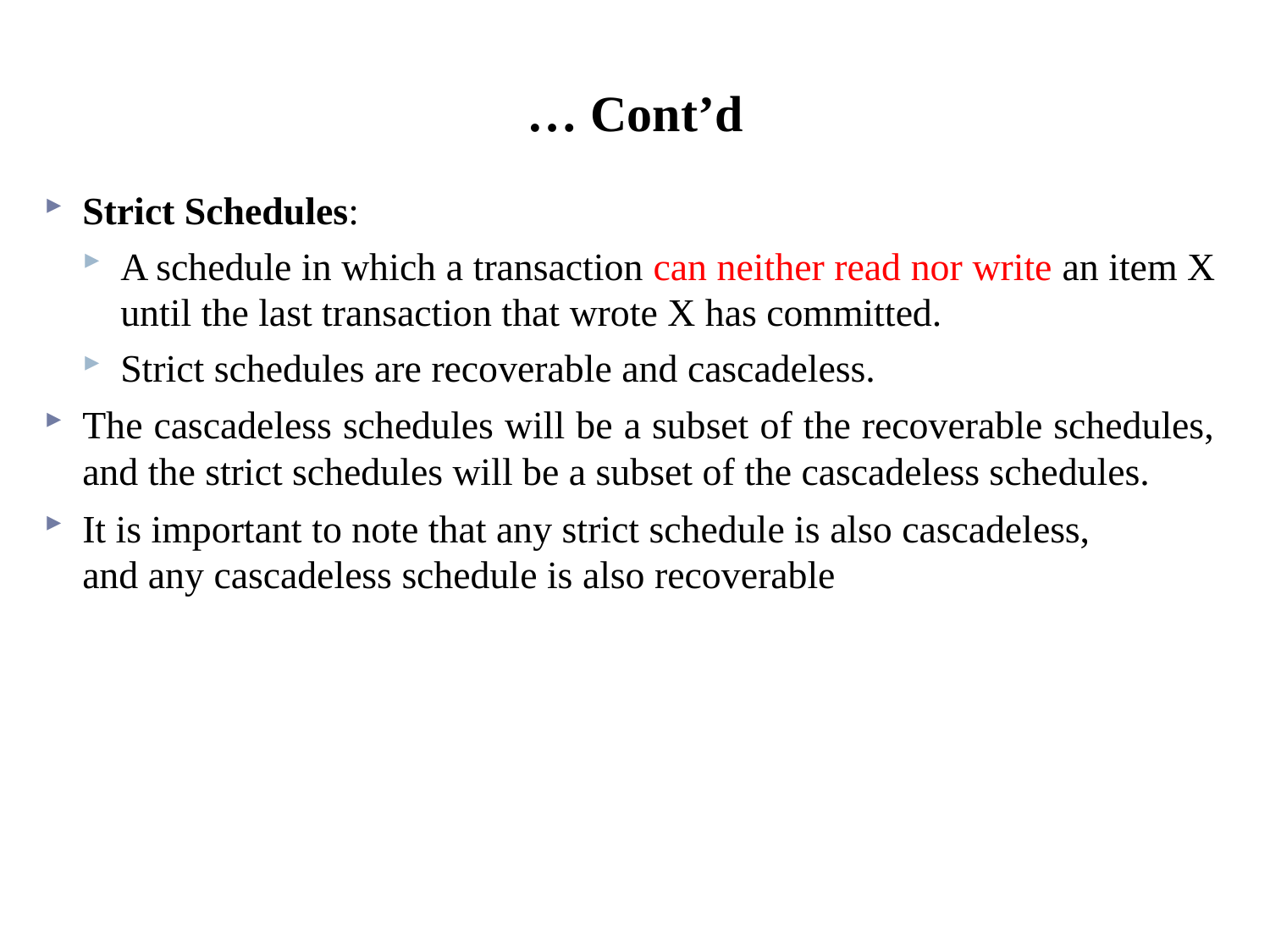

# … Cont’d
Strict Schedules:
A schedule in which a transaction can neither read nor write an item X until the last transaction that wrote X has committed.
Strict schedules are recoverable and cascadeless.
The cascadeless schedules will be a subset of the recoverable schedules, and the strict schedules will be a subset of the cascadeless schedules.
It is important to note that any strict schedule is also cascadeless,
and any cascadeless schedule is also recoverable
37